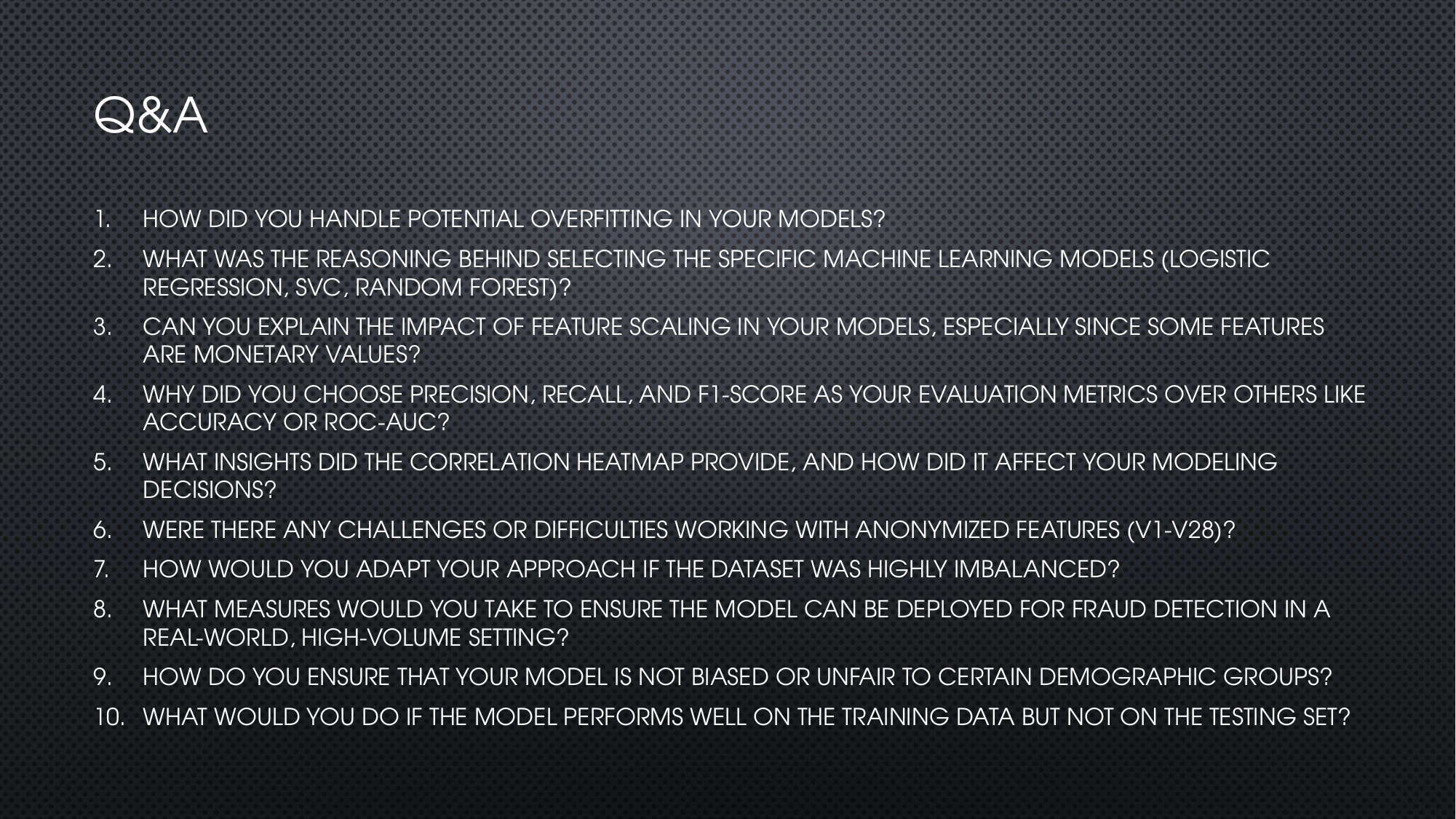

# Q&A
How did you handle potential overfitting in your models?
What was the reasoning behind selecting the specific machine learning models (Logistic Regression, SVC, Random Forest)?
Can you explain the impact of feature scaling in your models, especially since some features are monetary values?
Why did you choose precision, recall, and F1-score as your evaluation metrics over others like accuracy or ROC-AUC?
What insights did the correlation heatmap provide, and how did it affect your modeling decisions?
Were there any challenges or difficulties working with anonymized features (V1-V28)?
How would you adapt your approach if the dataset was highly imbalanced?
What measures would you take to ensure the model can be deployed for fraud detection in a real-world, high-volume setting?
How do you ensure that your model is not biased or unfair to certain demographic groups?
What would you do if the model performs well on the training data but not on the testing set?